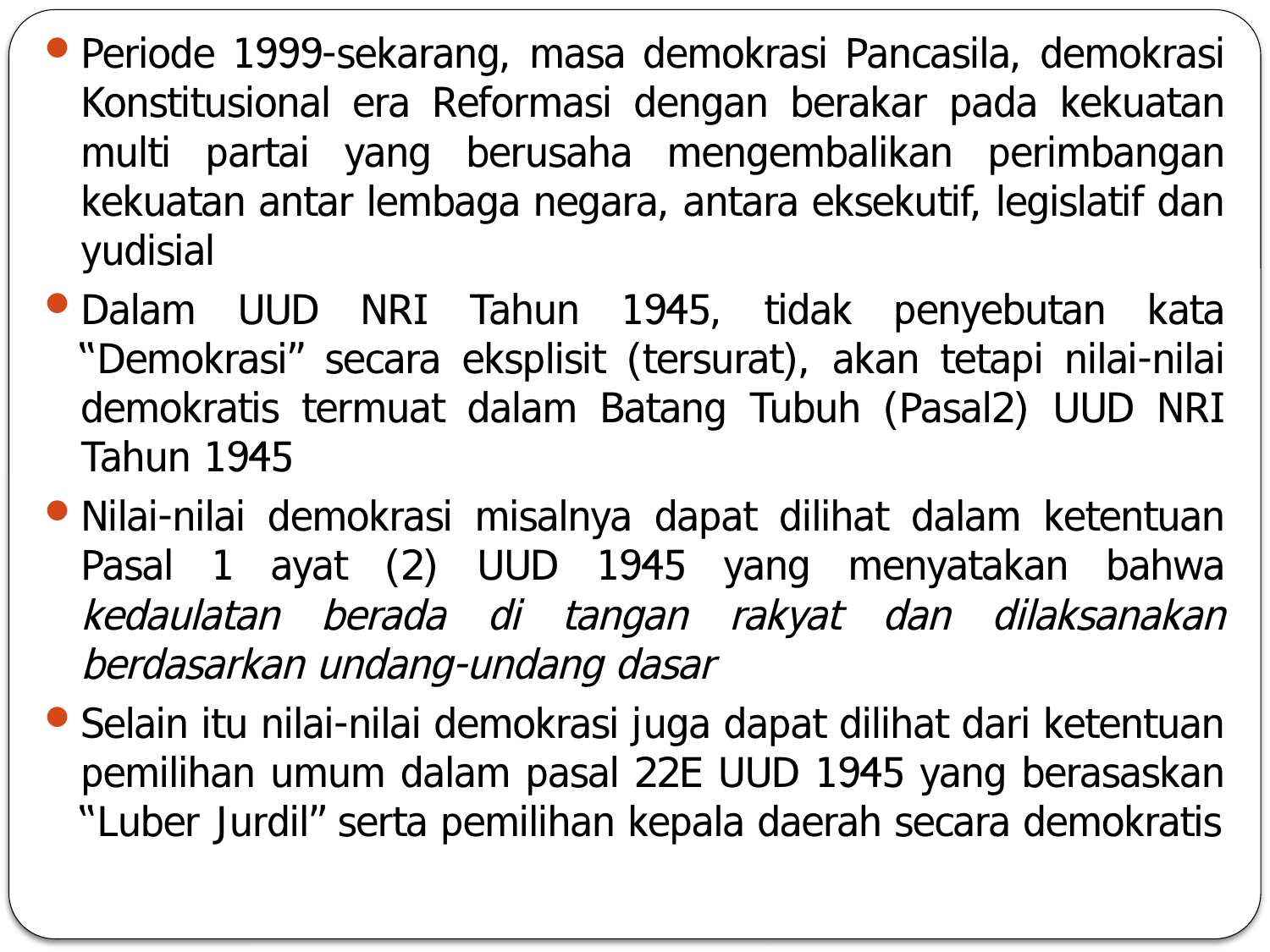

Periode 1999-sekarang, masa demokrasi Pancasila, demokrasi Konstitusional era Reformasi dengan berakar pada kekuatan multi partai yang berusaha mengembalikan perimbangan kekuatan antar lembaga negara, antara eksekutif, legislatif dan yudisial
Dalam UUD NRI Tahun 1945, tidak penyebutan kata “Demokrasi” secara eksplisit (tersurat), akan tetapi nilai-nilai demokratis termuat dalam Batang Tubuh (Pasal2) UUD NRI Tahun 1945
Nilai-nilai demokrasi misalnya dapat dilihat dalam ketentuan Pasal 1 ayat (2) UUD 1945 yang menyatakan bahwa kedaulatan berada di tangan rakyat dan dilaksanakan berdasarkan undang-undang dasar
Selain itu nilai-nilai demokrasi juga dapat dilihat dari ketentuan pemilihan umum dalam pasal 22E UUD 1945 yang berasaskan “Luber Jurdil” serta pemilihan kepala daerah secara demokratis
#